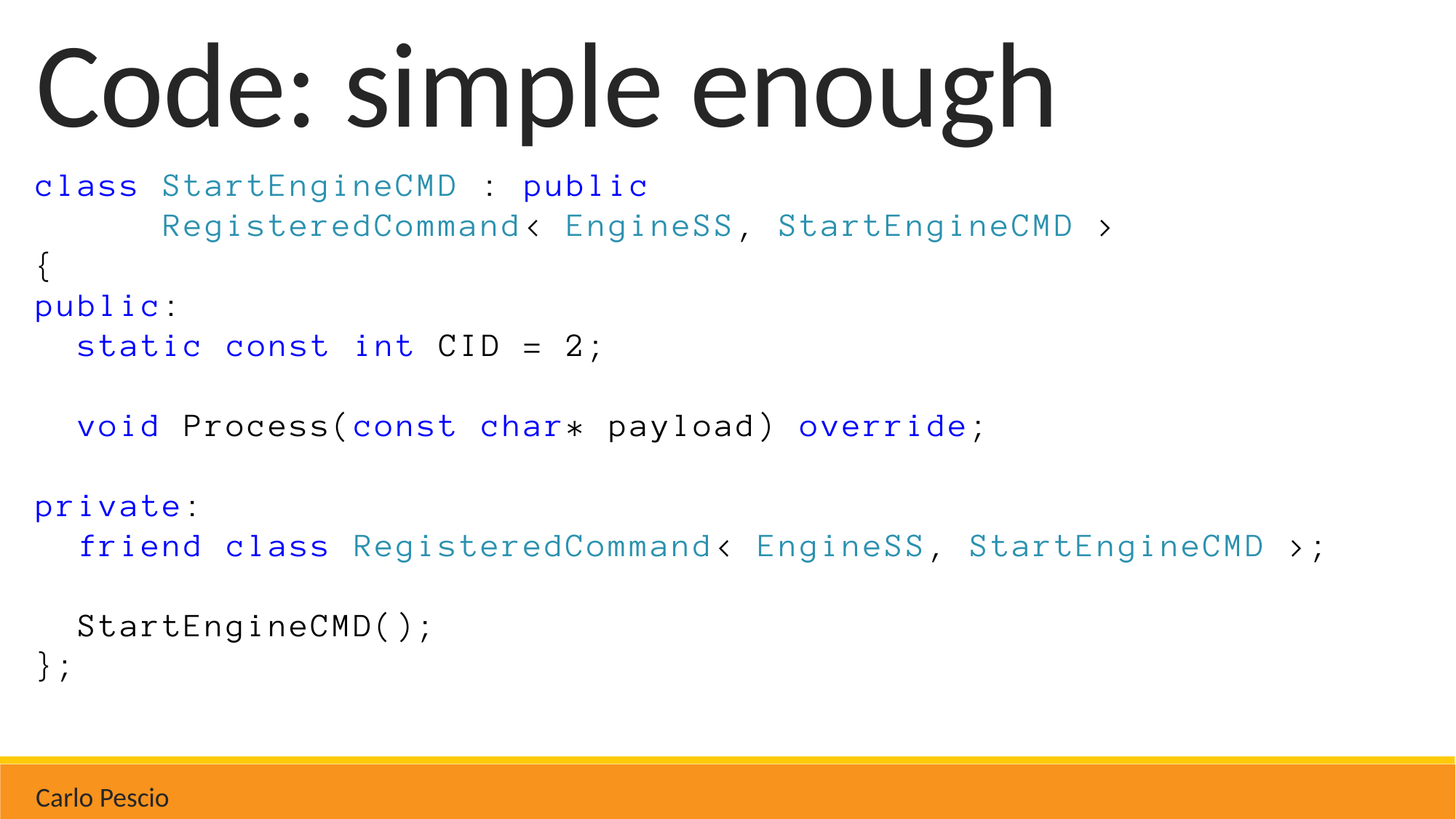

# Code: simple enough
class StartEngineCMD : public
      RegisteredCommand< EngineSS, StartEngineCMD >
{
public:
  static const int CID = 2;

  void Process(const char* payload) override;

private:
  friend class RegisteredCommand< EngineSS, StartEngineCMD >;

  StartEngineCMD();
};